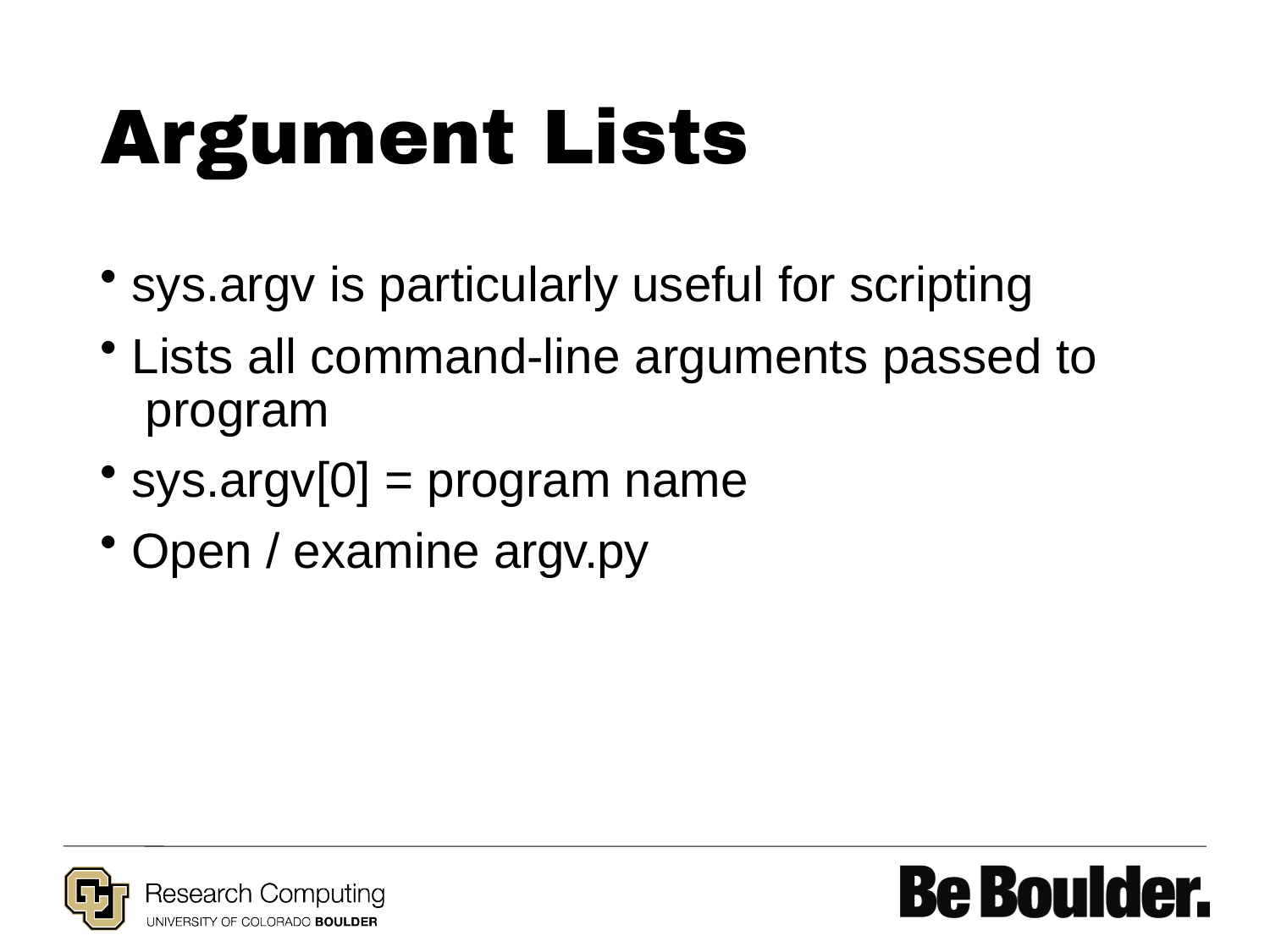

# Argument Lists
sys.argv is particularly useful for scripting
Lists all command-line arguments passed to  program
sys.argv[0] = program name
Open / examine argv.py